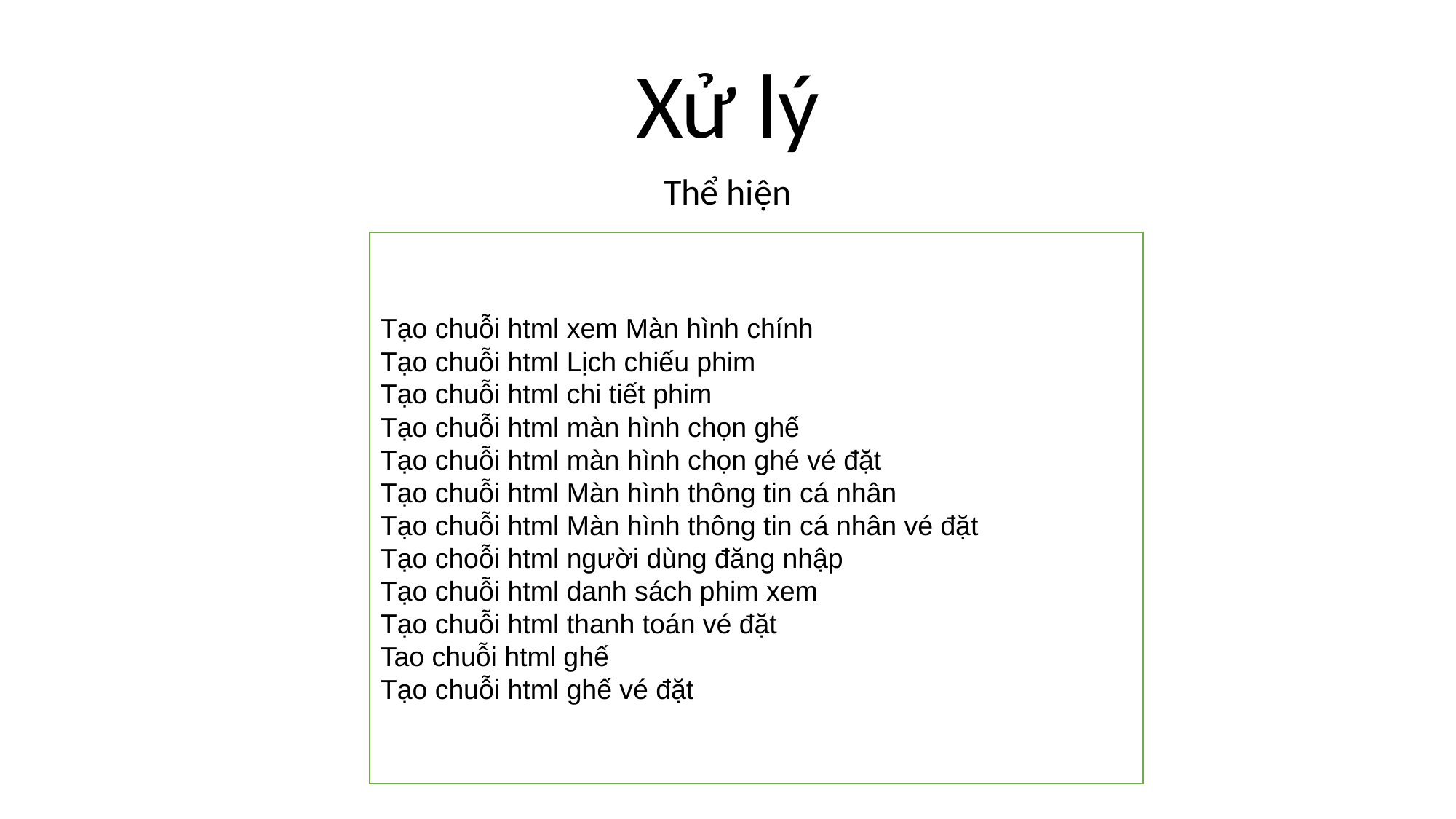

# Xử lý
Thể hiện
Tạo chuỗi html xem Màn hình chính
Tạo chuỗi html Lịch chiếu phim
Tạo chuỗi html chi tiết phim
Tạo chuỗi html màn hình chọn ghế
Tạo chuỗi html màn hình chọn ghé vé đặt
Tạo chuỗi html Màn hình thông tin cá nhân
Tạo chuỗi html Màn hình thông tin cá nhân vé đặt
Tạo choỗi html người dùng đăng nhập
Tạo chuỗi html danh sách phim xem
Tạo chuỗi html thanh toán vé đặt
Tao chuỗi html ghế
Tạo chuỗi html ghế vé đặt